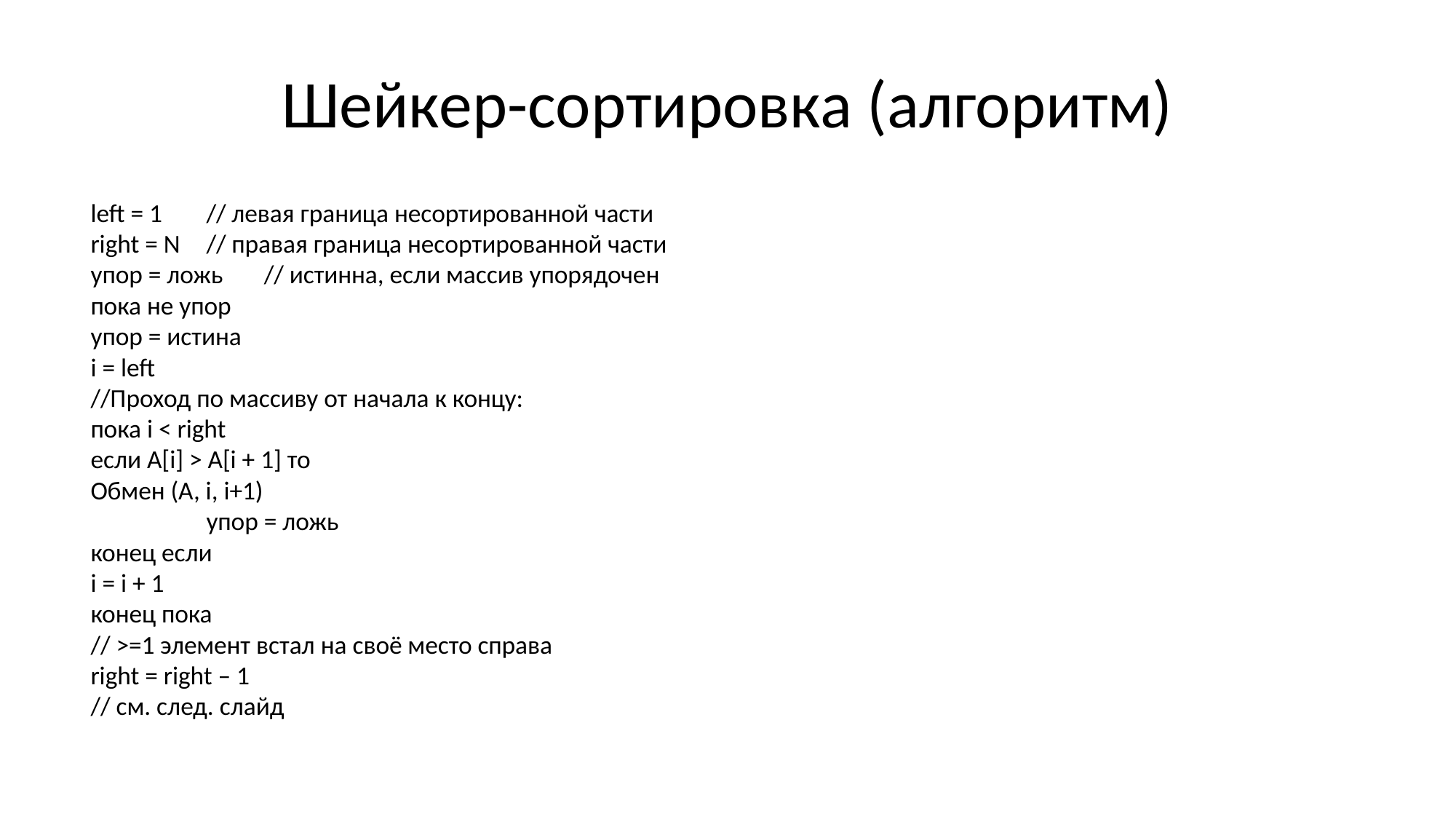

# Шейкер-сортировка (алгоритм)
left = 1 		// левая граница несортированной части
right = N 	// правая граница несортированной части
упор = ложь	// истинна, если массив упорядочен
пока не упор
	упор = истина
	i = left
	//Проход по массиву от начала к концу:
	пока i < right
		если A[i] > A[i + 1] то
			Обмен (А, i, i+1)
      	    		упор = ложь
		конец если
		i = i + 1
	конец пока
	// >=1 элемент встал на своё место справа
	right = right – 1
// см. след. слайд